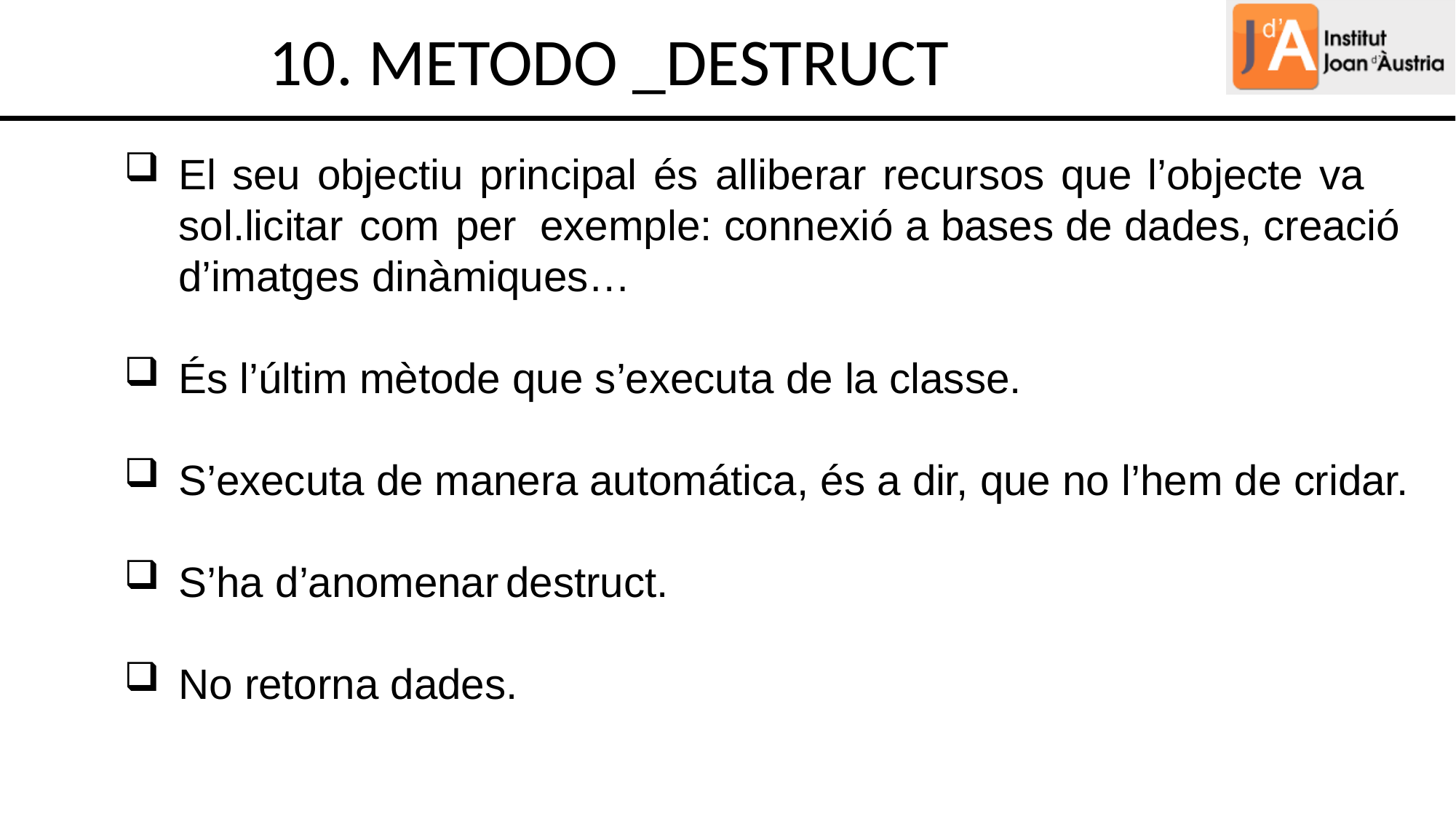

10. METODO _DESTRUCT
El seu objectiu principal és alliberar recursos que l’objecte va sol.licitar com per  exemple: connexió a bases de dades, creació d’imatges dinàmiques…

És l’últim mètode que s’executa de la classe.

S’executa de manera automática, és a dir, que no l’hem de cridar.

S’ha d’anomenar	destruct.

No retorna dades.